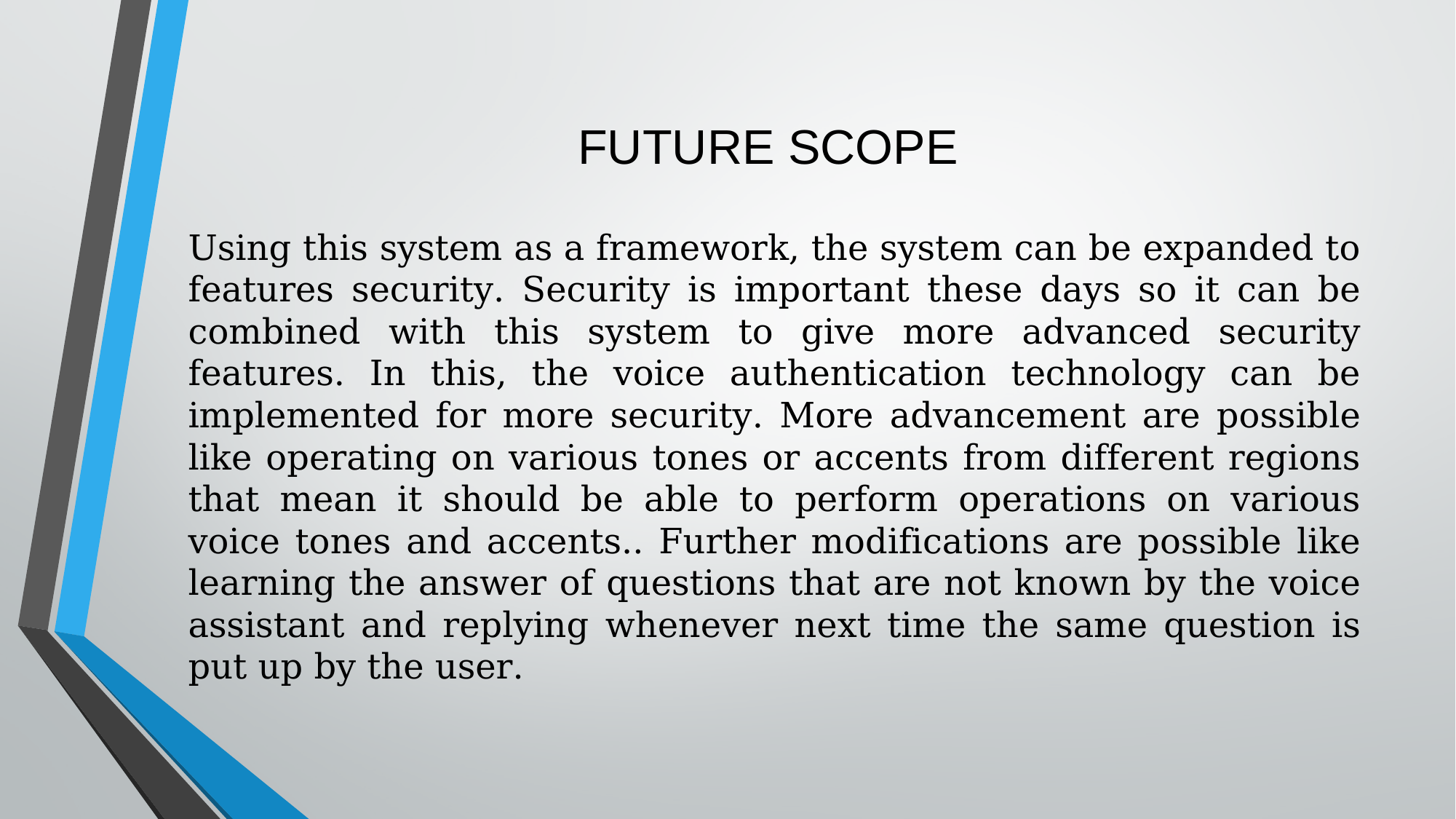

# FUTURE SCOPE
Using this system as a framework, the system can be expanded to features security. Security is important these days so it can be combined with this system to give more advanced security features. In this, the voice authentication technology can be implemented for more security. More advancement are possible like operating on various tones or accents from different regions that mean it should be able to perform operations on various voice tones and accents.. Further modifications are possible like learning the answer of questions that are not known by the voice assistant and replying whenever next time the same question is put up by the user.